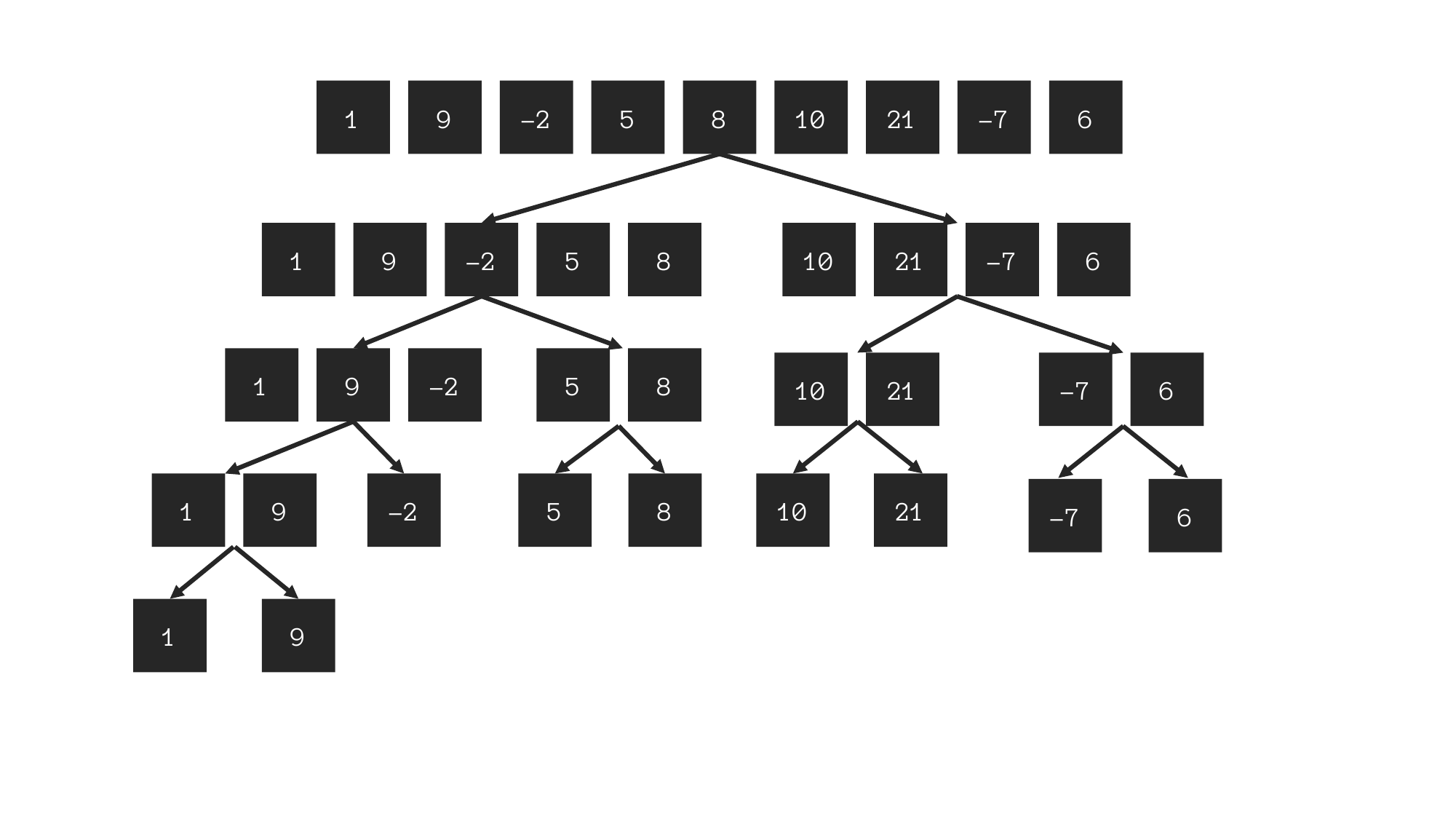

1
9
-2
5
8
10
21
-7
6
1
9
-2
5
8
10
21
-7
6
1
9
-2
5
8
10
21
-7
6
1
9
-2
10
21
5
8
-7
6
1
9